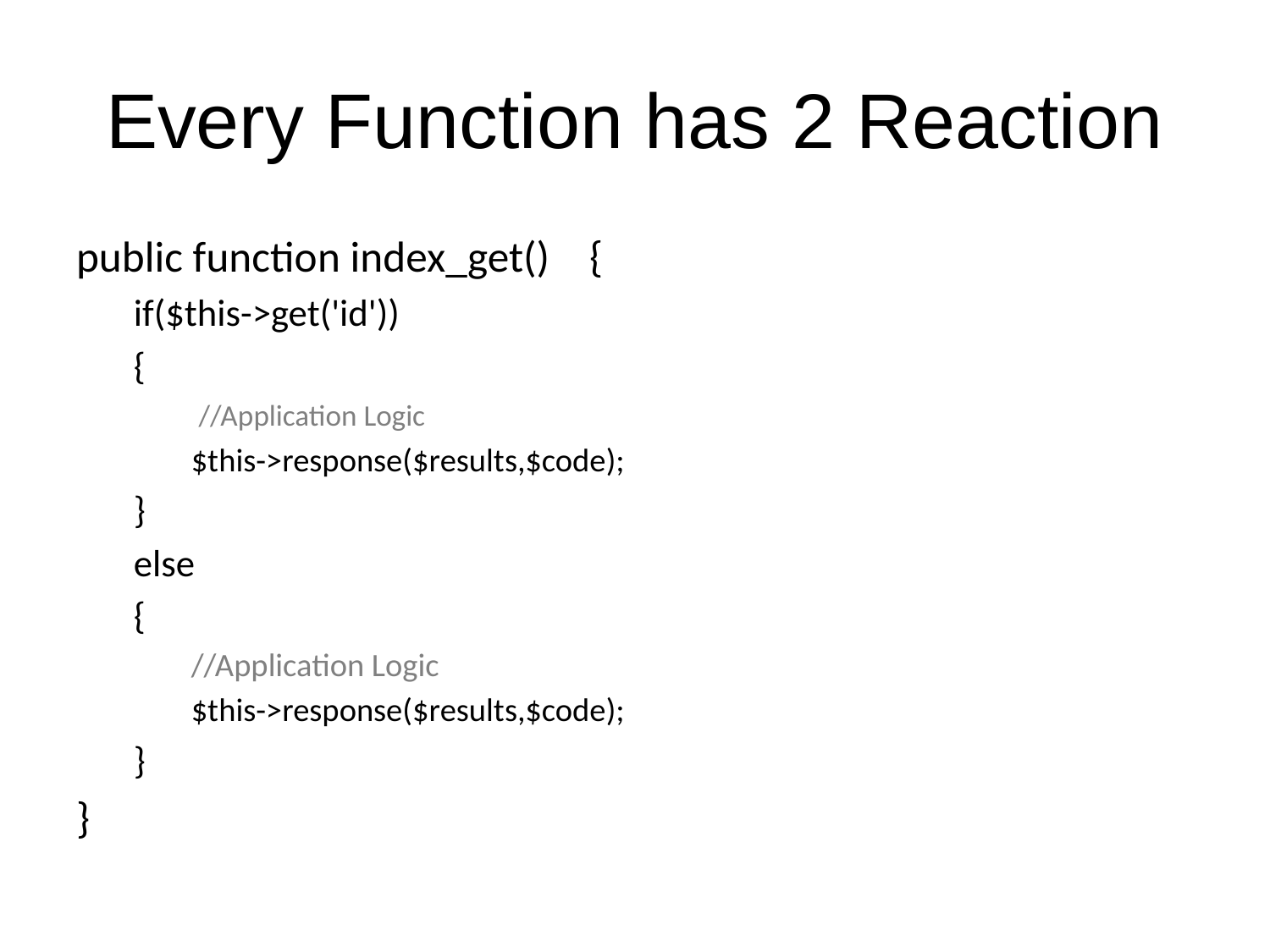

# Every Function has 2 Reaction
public function index_get()    {
if($this->get('id'))
{
 //Application Logic
$this->response($results,$code);
}
else
{
//Application Logic
$this->response($results,$code);
}
}